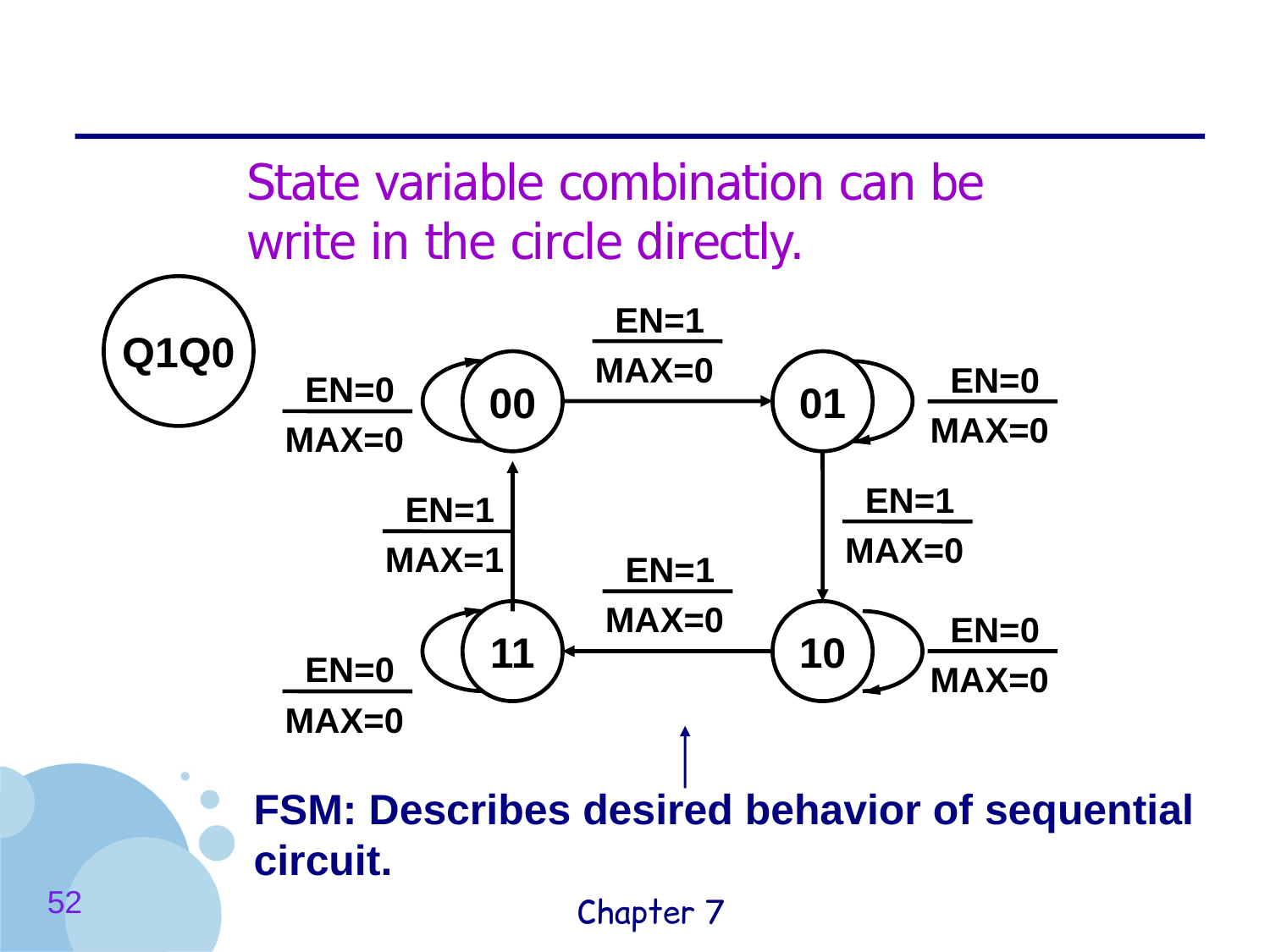

#
State variable combination can be write in the circle directly.
Q1Q0
EN=1
MAX=0

00
01
EN=0
MAX=0

EN=0
MAX=0

EN=1
MAX=0

EN=1
MAX=1

EN=1
MAX=0

11
10
EN=0
MAX=0

EN=0
MAX=0

FSM: Describes desired behavior of sequential circuit.